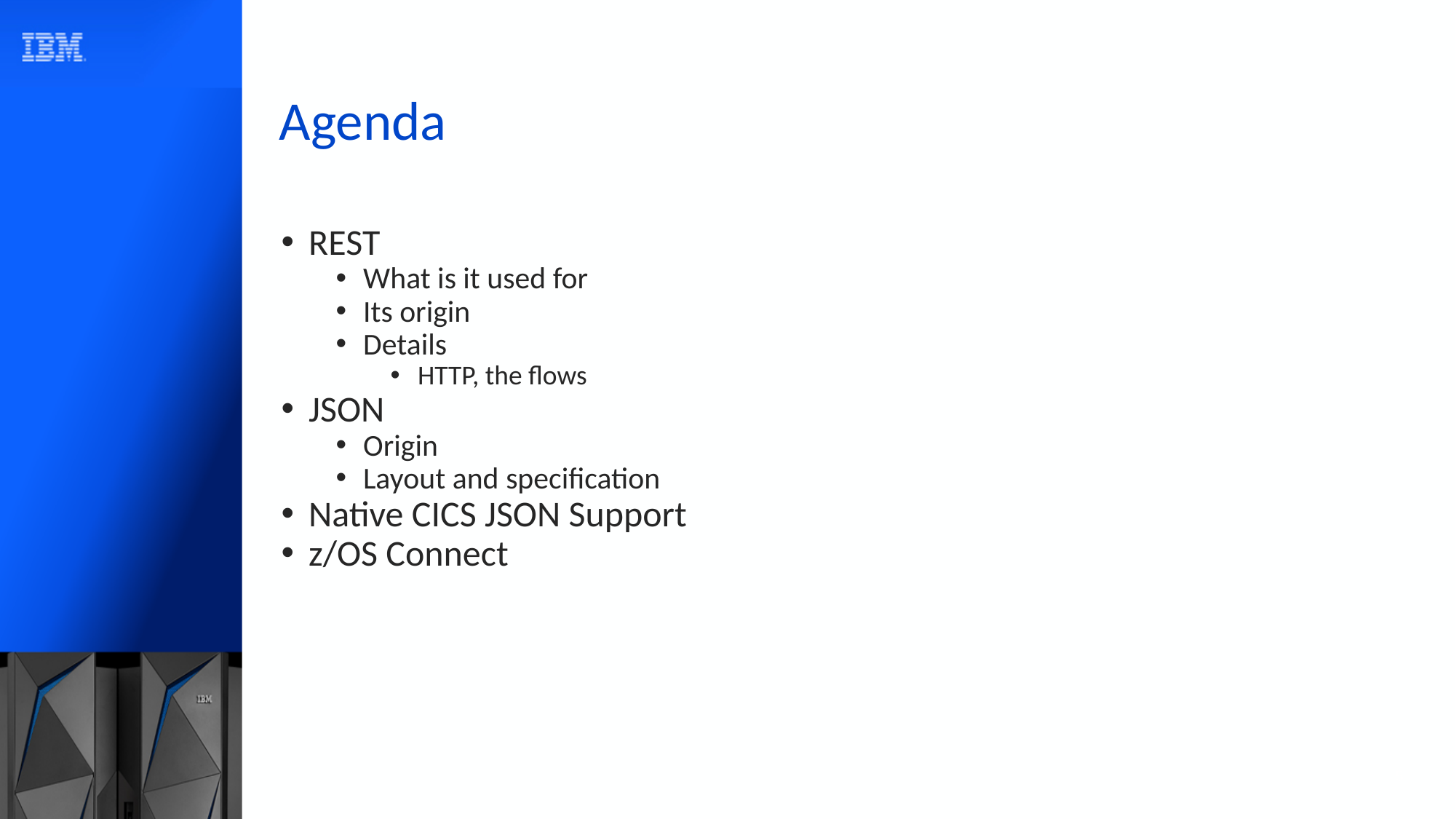

# Agenda
REST
What is it used for
Its origin
Details
HTTP, the flows
JSON
Origin
Layout and specification
Native CICS JSON Support
z/OS Connect
Agenda
5